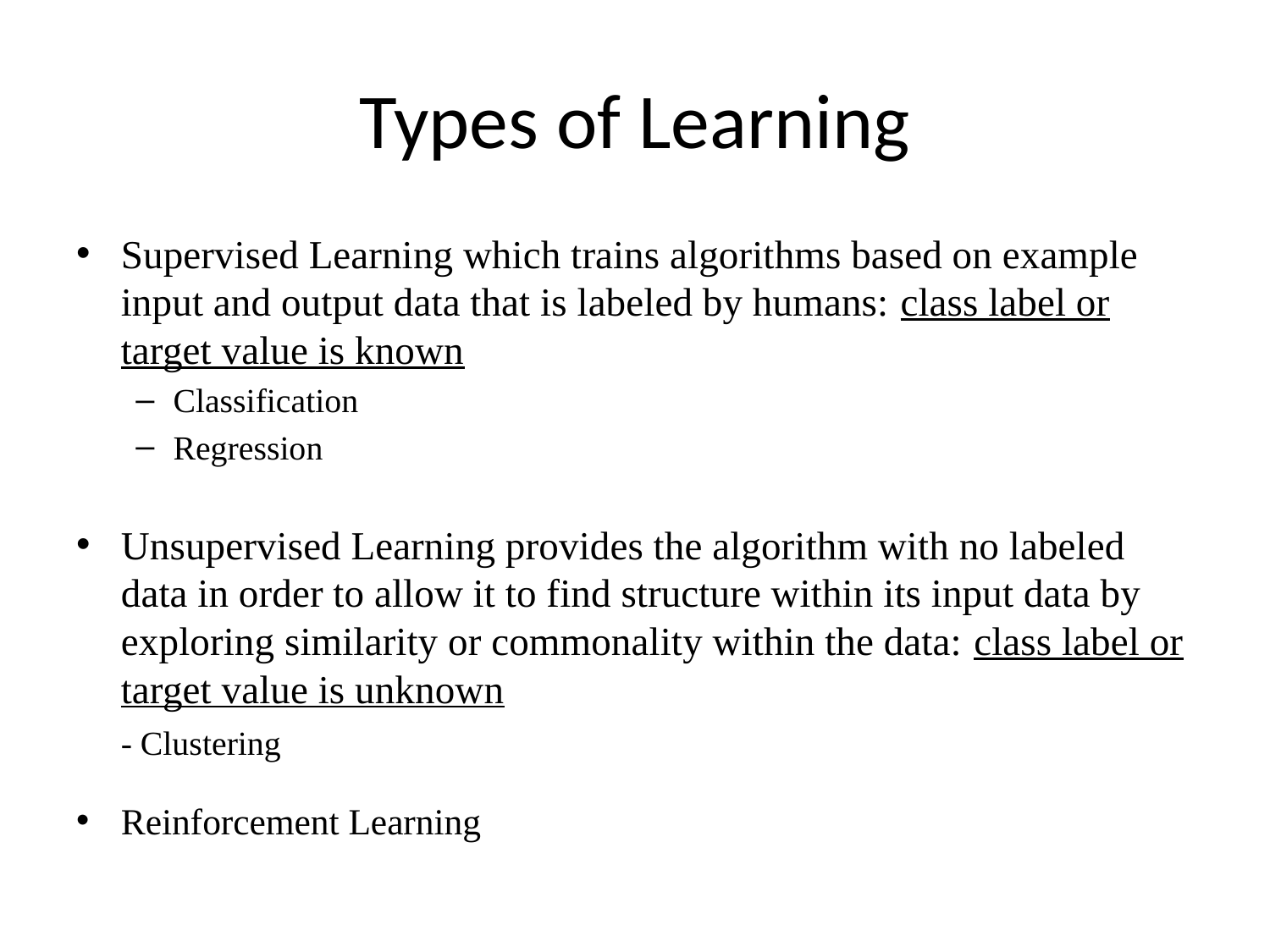

# Types of Learning
Supervised Learning which trains algorithms based on example input and output data that is labeled by humans: class label or target value is known
Classification
Regression

Unsupervised Learning provides the algorithm with no labeled data in order to allow it to find structure within its input data by exploring similarity or commonality within the data: class label or target value is unknown
	- Clustering

Reinforcement Learning